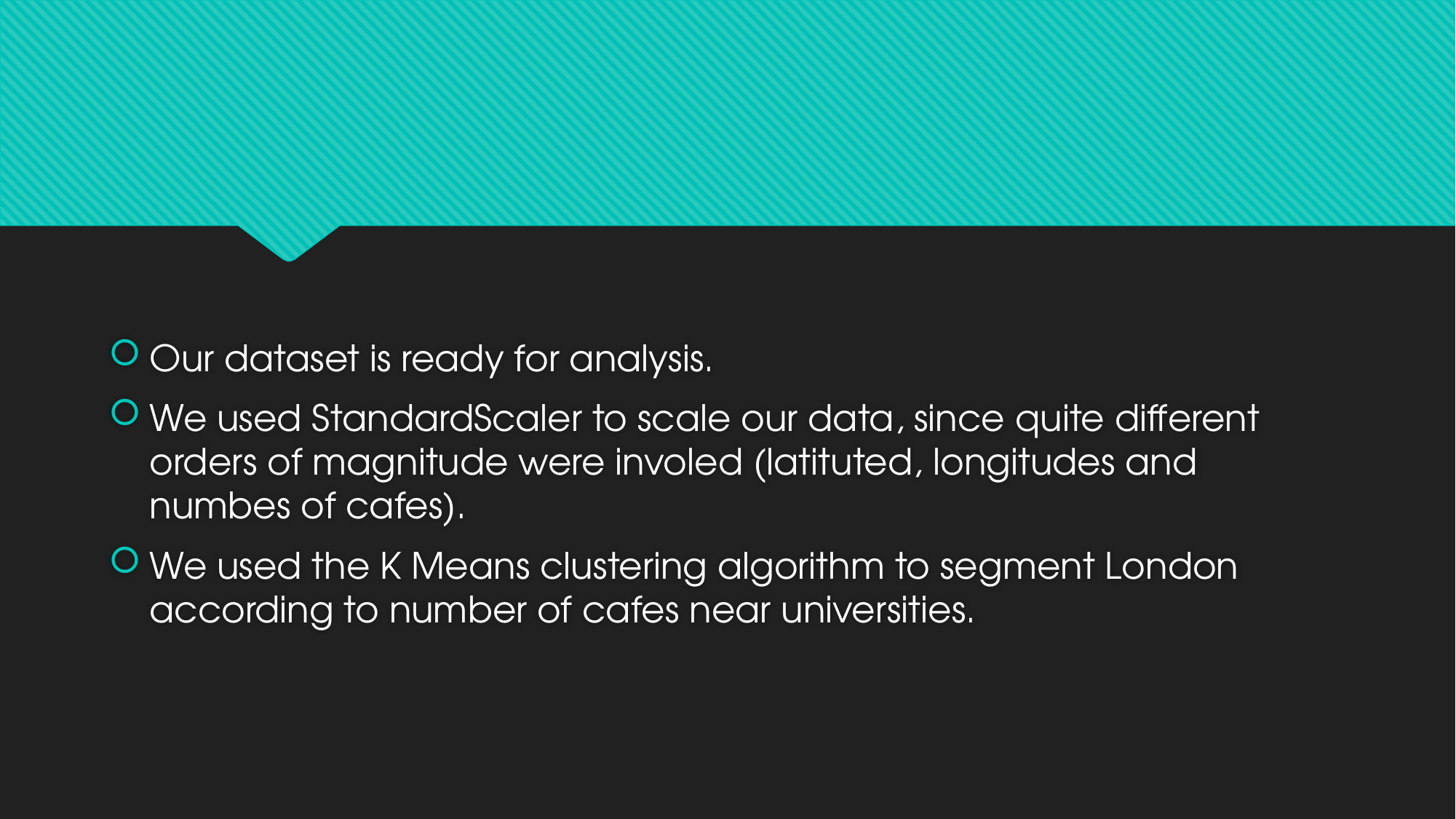

#
Our dataset is ready for analysis.
We used StandardScaler to scale our data, since quite different orders of magnitude were involed (latituted, longitudes and numbes of cafes).
We used the K Means clustering algorithm to segment London according to number of cafes near universities.